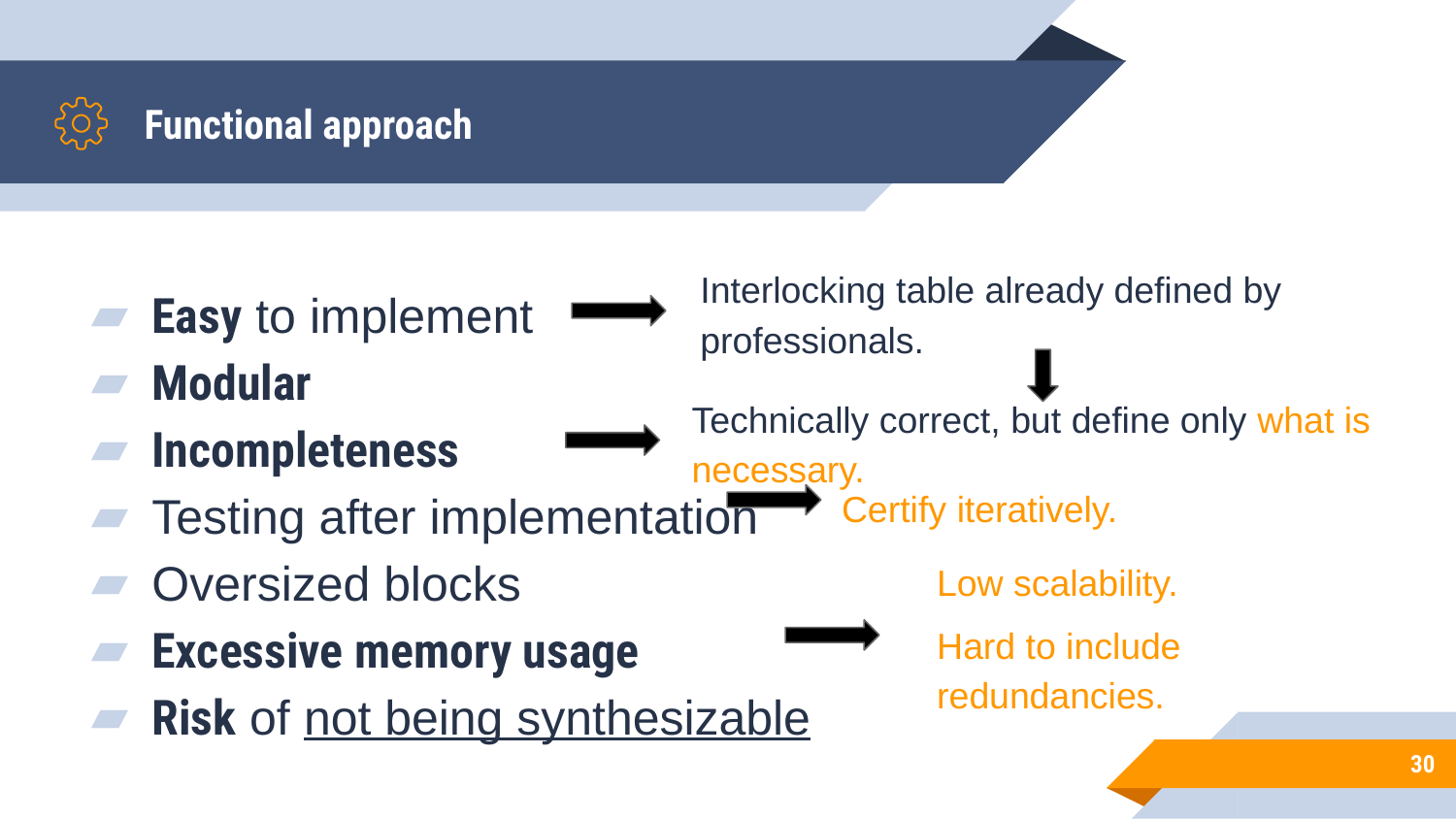

# Functional approach

Easy to implement
Modular
Incompleteness
Testing after implementation
Oversized blocks
Excessive memory usage
Risk of not being synthesizable
Interlocking table already defined by professionals.

Technically correct, but define only what is necessary.

Certify iteratively.

Low scalability.
Hard to include redundancies.

30